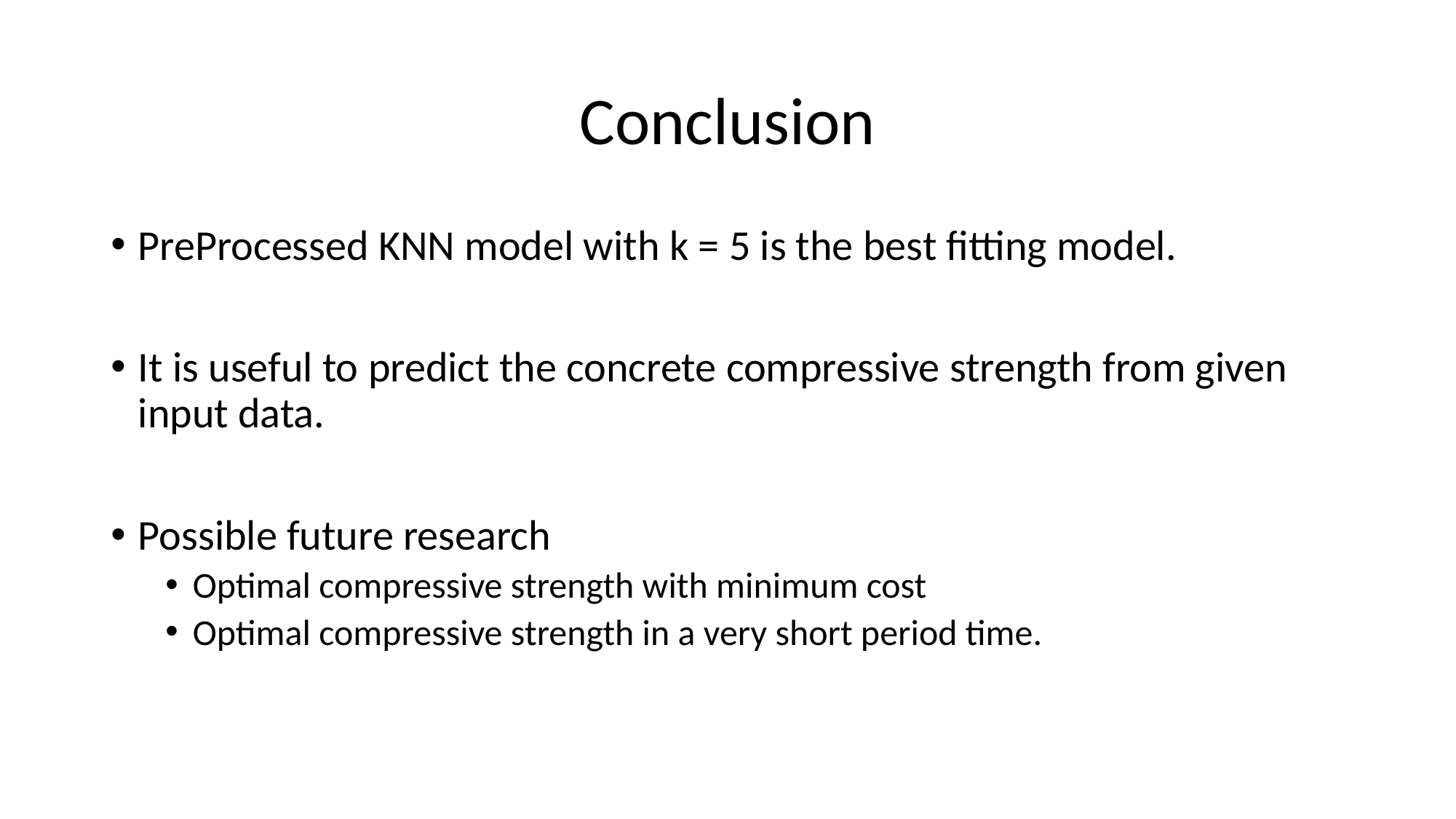

# Conclusion
PreProcessed KNN model with k = 5 is the best fitting model.

It is useful to predict the concrete compressive strength from given input data.

Possible future research
Optimal compressive strength with minimum cost
Optimal compressive strength in a very short period time.